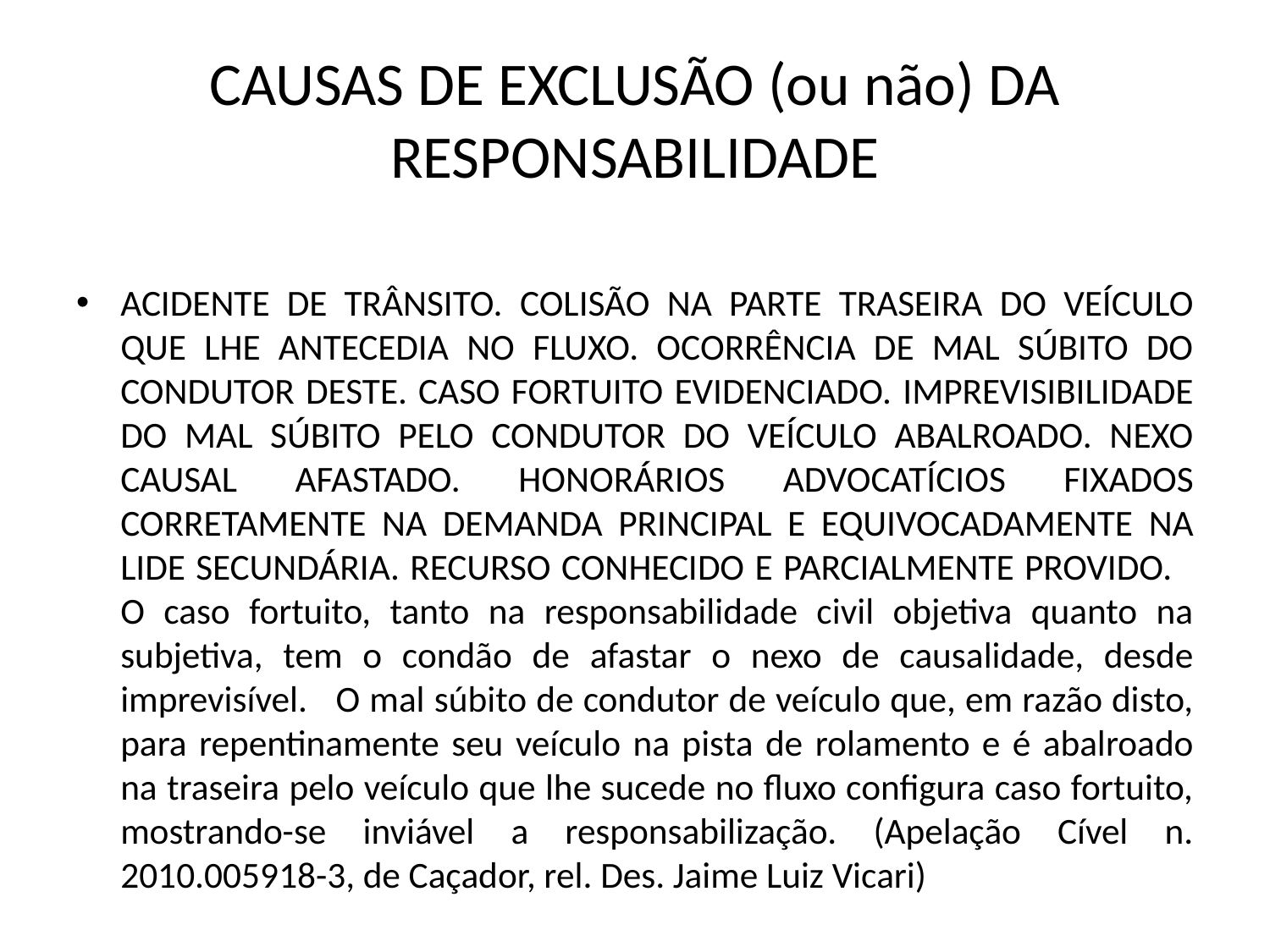

# CAUSAS DE EXCLUSÃO (ou não) DA RESPONSABILIDADE

ACIDENTE DE TRÂNSITO. COLISÃO NA PARTE TRASEIRA DO VEÍCULO QUE LHE ANTECEDIA NO FLUXO. OCORRÊNCIA DE MAL SÚBITO DO CONDUTOR DESTE. CASO FORTUITO EVIDENCIADO. IMPREVISIBILIDADE DO MAL SÚBITO PELO CONDUTOR DO VEÍCULO ABALROADO. NEXO CAUSAL AFASTADO. HONORÁRIOS ADVOCATÍCIOS FIXADOS CORRETAMENTE NA DEMANDA PRINCIPAL E EQUIVOCADAMENTE NA LIDE SECUNDÁRIA. RECURSO CONHECIDO E PARCIALMENTE PROVIDO.   O caso fortuito, tanto na responsabilidade civil objetiva quanto na subjetiva, tem o condão de afastar o nexo de causalidade, desde imprevisível.   O mal súbito de condutor de veículo que, em razão disto, para repentinamente seu veículo na pista de rolamento e é abalroado na traseira pelo veículo que lhe sucede no fluxo configura caso fortuito, mostrando-se inviável a responsabilização. (Apelação Cível n. 2010.005918-3, de Caçador, rel. Des. Jaime Luiz Vicari)